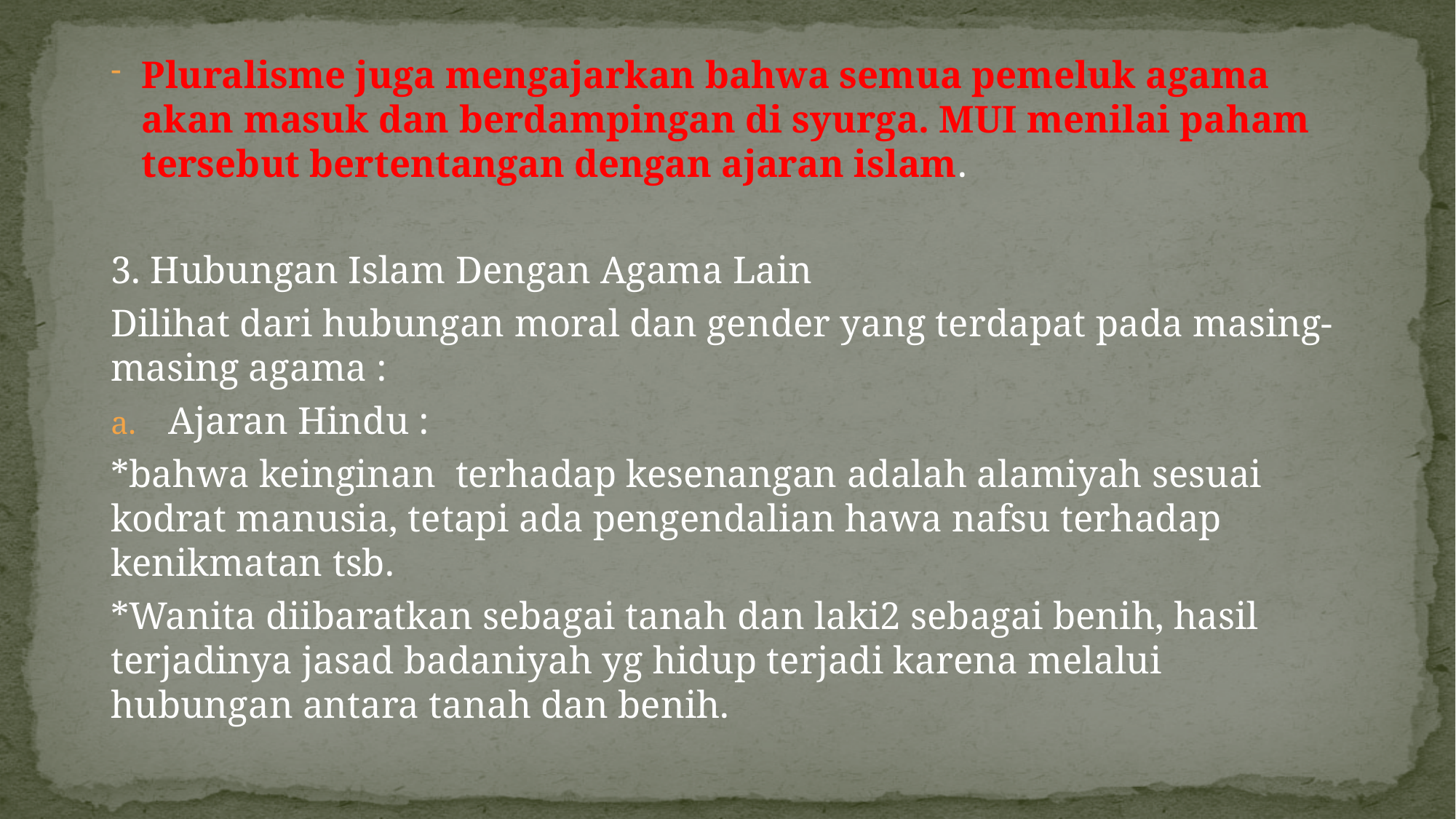

Pluralisme juga mengajarkan bahwa semua pemeluk agama akan masuk dan berdampingan di syurga. MUI menilai paham tersebut bertentangan dengan ajaran islam.

3. Hubungan Islam Dengan Agama Lain
Dilihat dari hubungan moral dan gender yang terdapat pada masing-masing agama :
Ajaran Hindu :
*bahwa keinginan  terhadap kesenangan adalah alamiyah sesuai kodrat manusia, tetapi ada pengendalian hawa nafsu terhadap kenikmatan tsb.
*Wanita diibaratkan sebagai tanah dan laki2 sebagai benih, hasil terjadinya jasad badaniyah yg hidup terjadi karena melalui hubungan antara tanah dan benih.